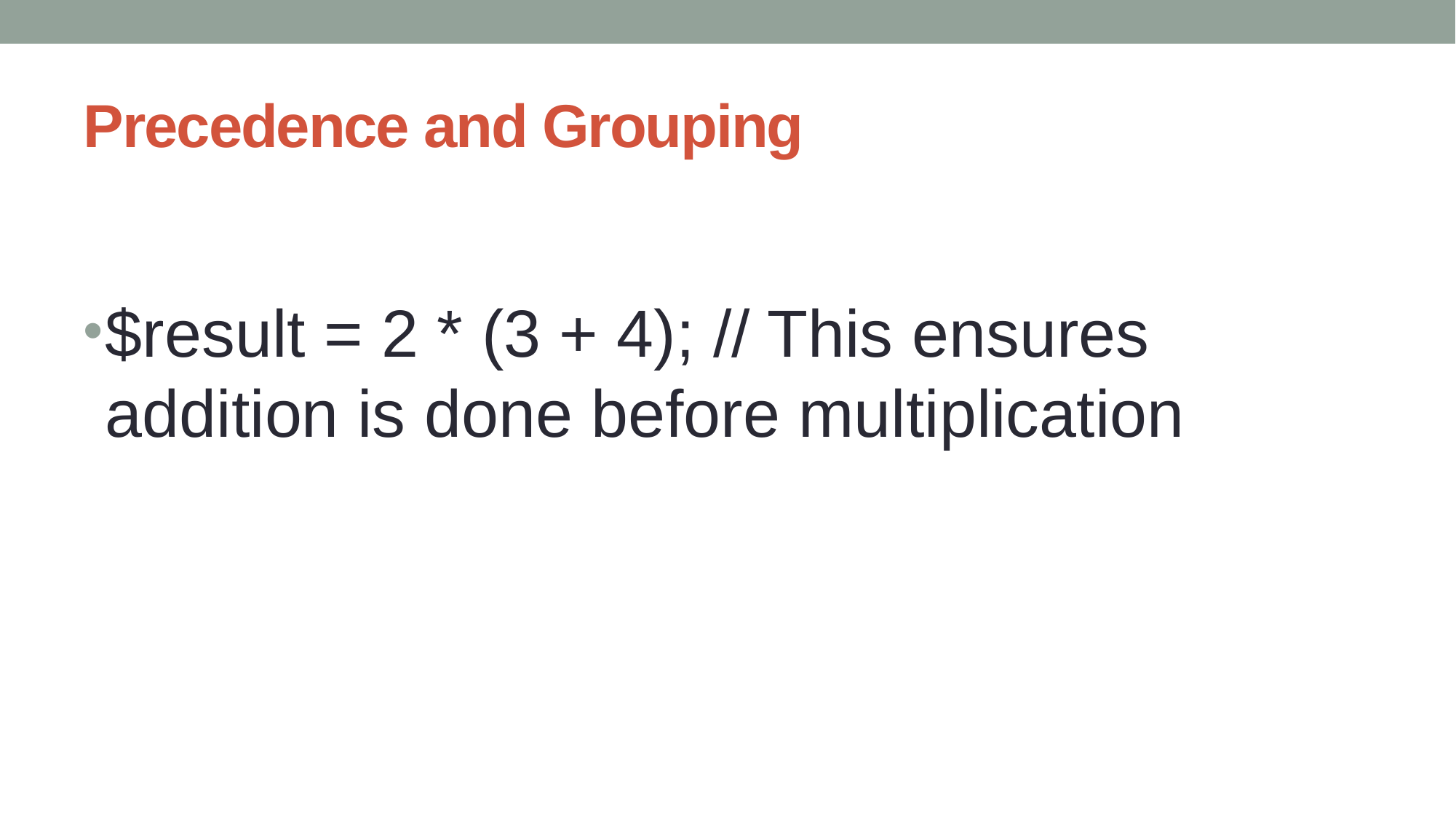

# Precedence and Grouping

$result = 2 * (3 + 4); // This ensures addition is done before multiplication